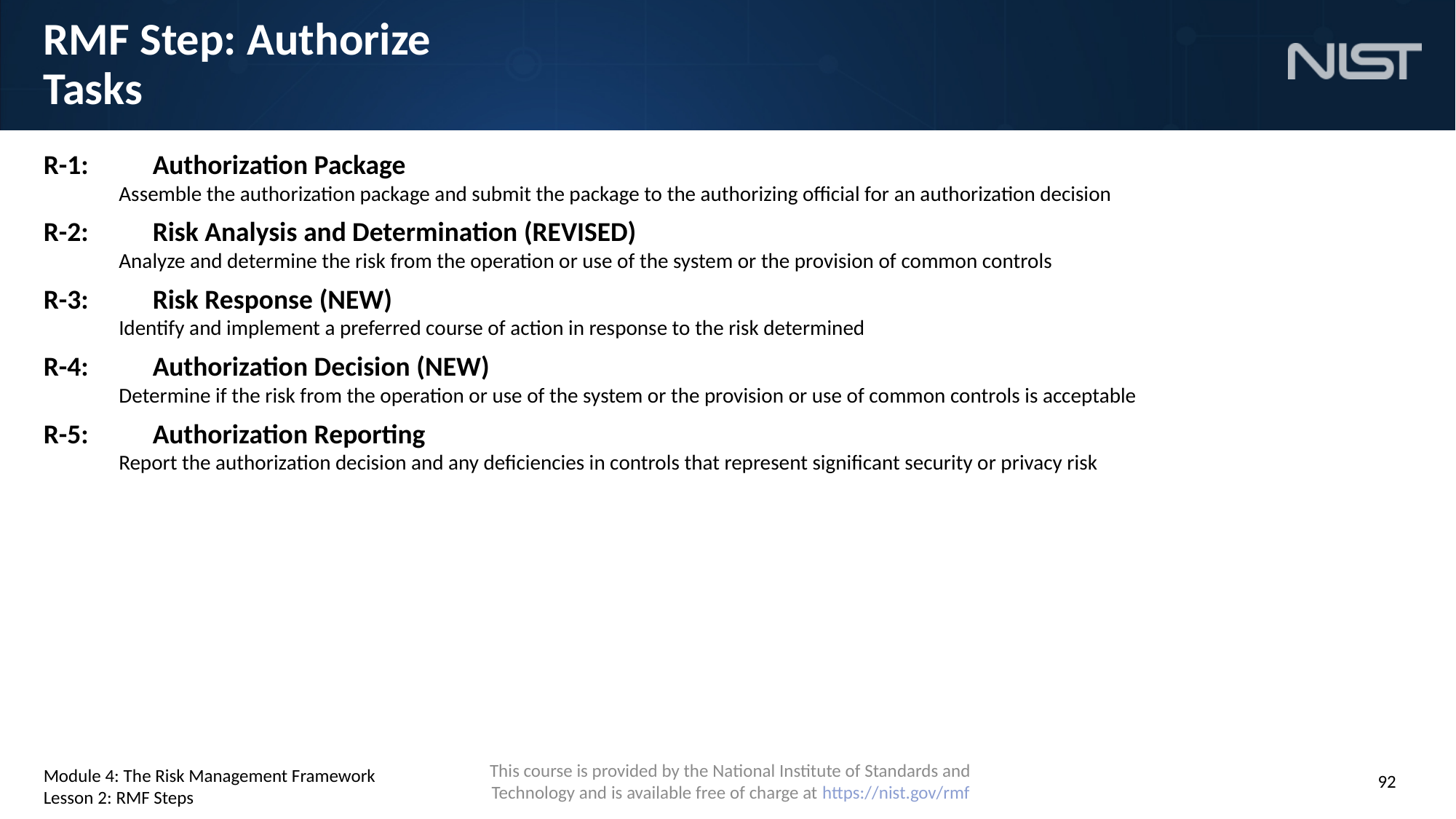

# RMF Step: Authorize Tasks
R-1:	Authorization Package
Assemble the authorization package and submit the package to the authorizing official for an authorization decision
R-2:	Risk Analysis and Determination (REVISED)
Analyze and determine the risk from the operation or use of the system or the provision of common controls
R-3:	Risk Response (NEW)
Identify and implement a preferred course of action in response to the risk determined
R-4:	Authorization Decision (NEW)
Determine if the risk from the operation or use of the system or the provision or use of common controls is acceptable
R-5:	Authorization Reporting
Report the authorization decision and any deficiencies in controls that represent significant security or privacy risk
Module 4: The Risk Management Framework
Lesson 2: RMF Steps
92